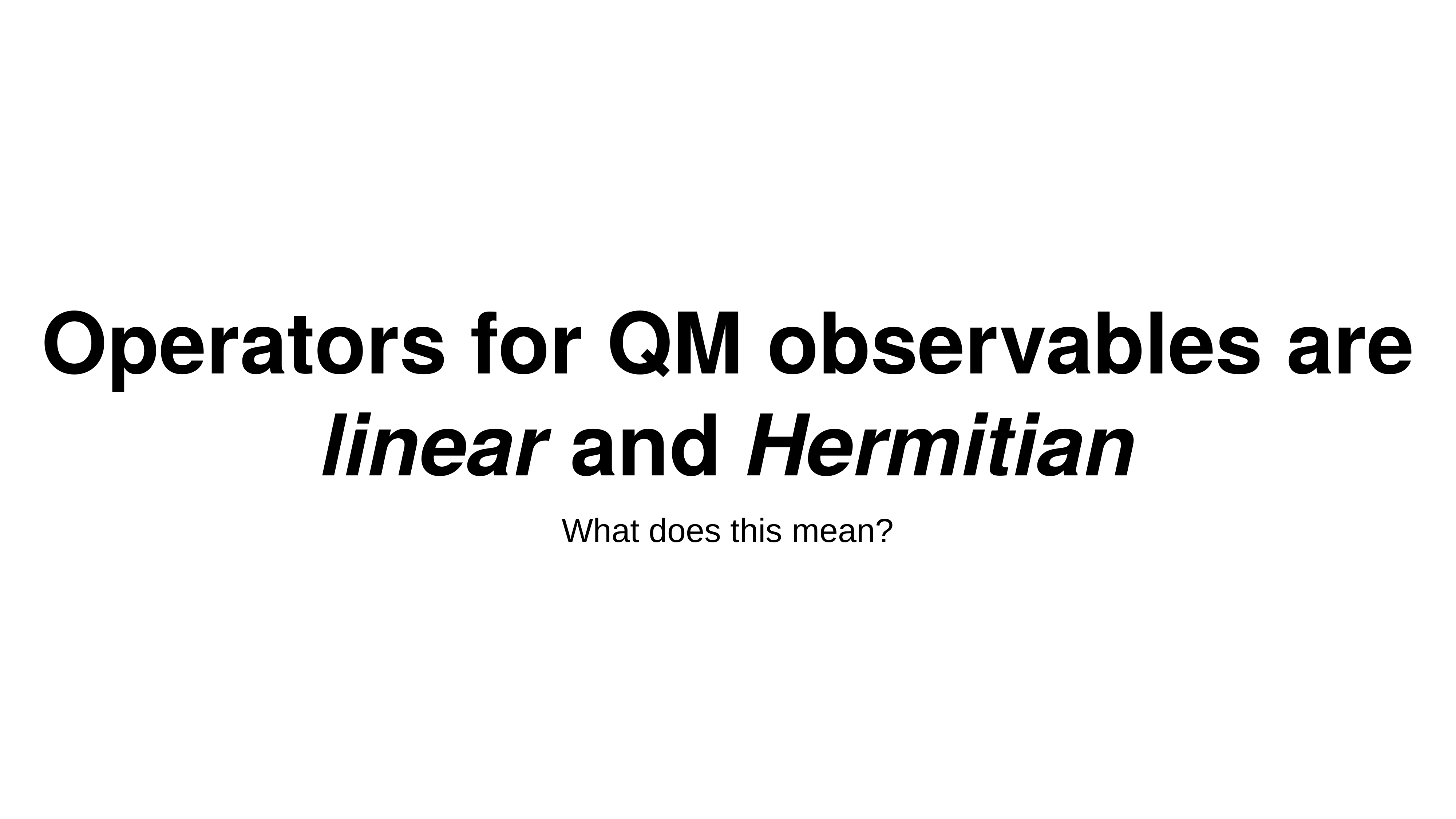

# Operators for QM observables are linear and Hermitian
What does this mean?
11